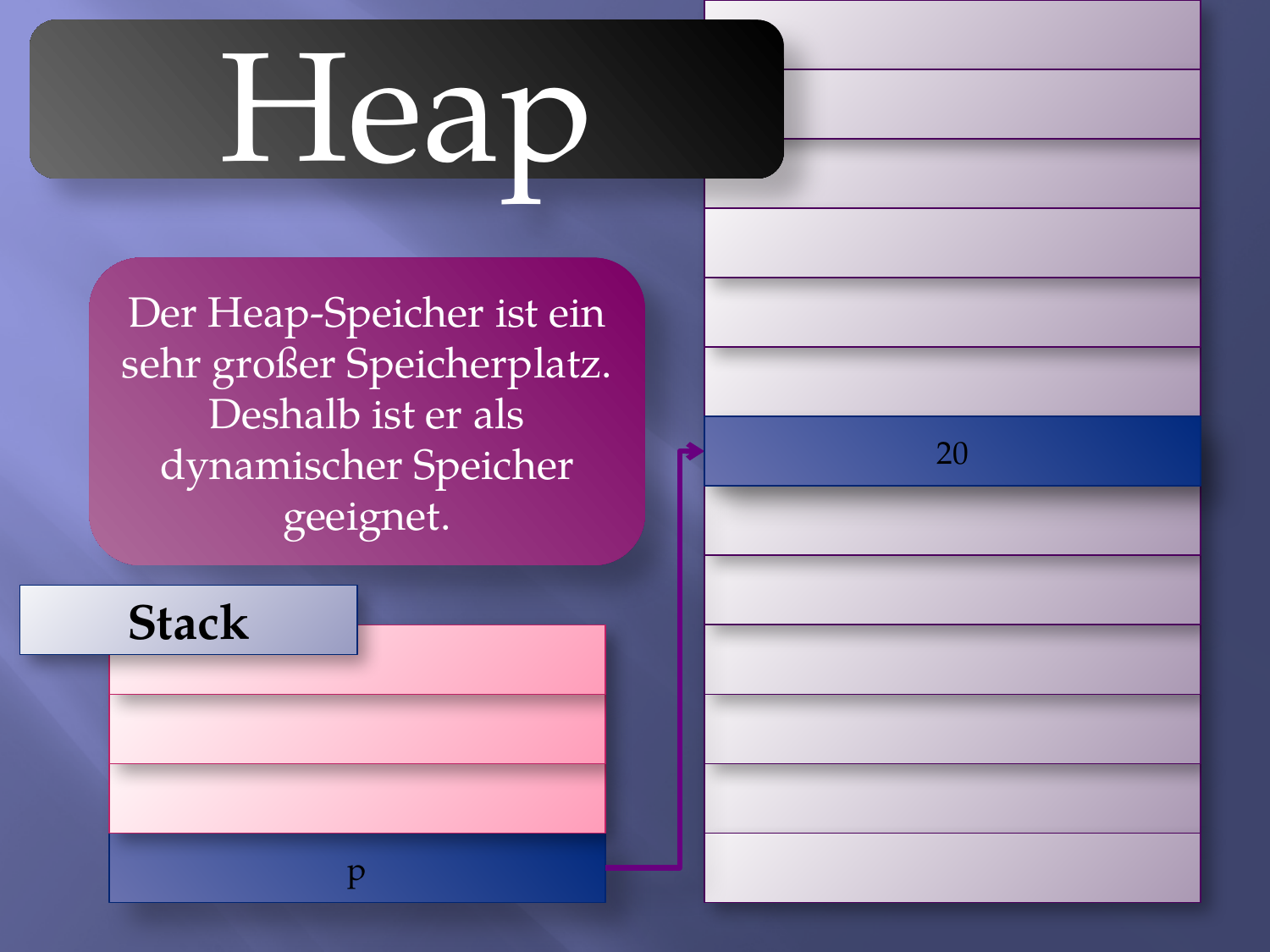

Heap

Der Heap-Speicher ist ein sehr großer Speicherplatz. Deshalb ist er als dynamischer Speicher geeignet.

20

Stack

p